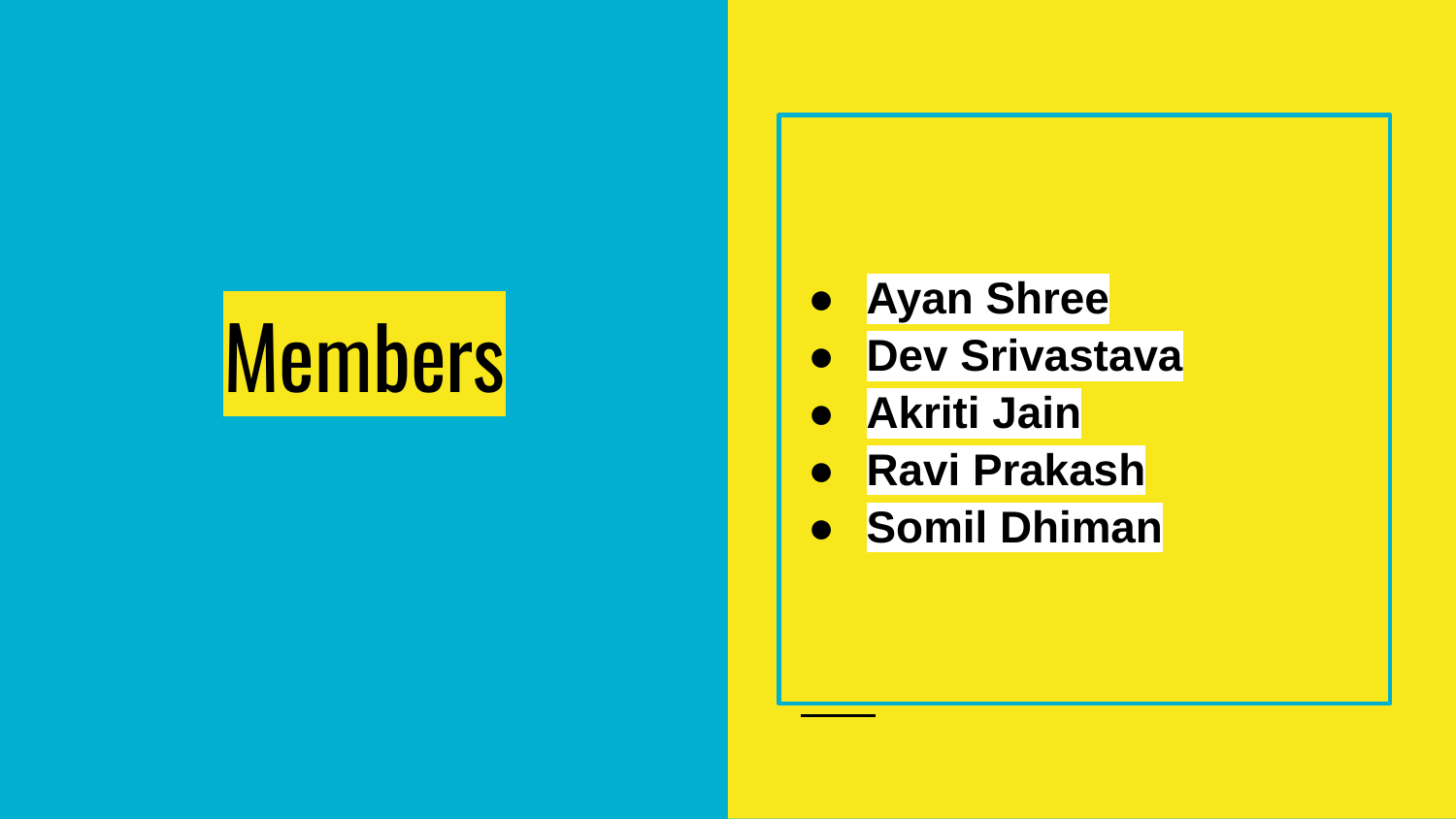

Ayan Shree
Dev Srivastava
Akriti Jain
Ravi Prakash
Somil Dhiman
# Members